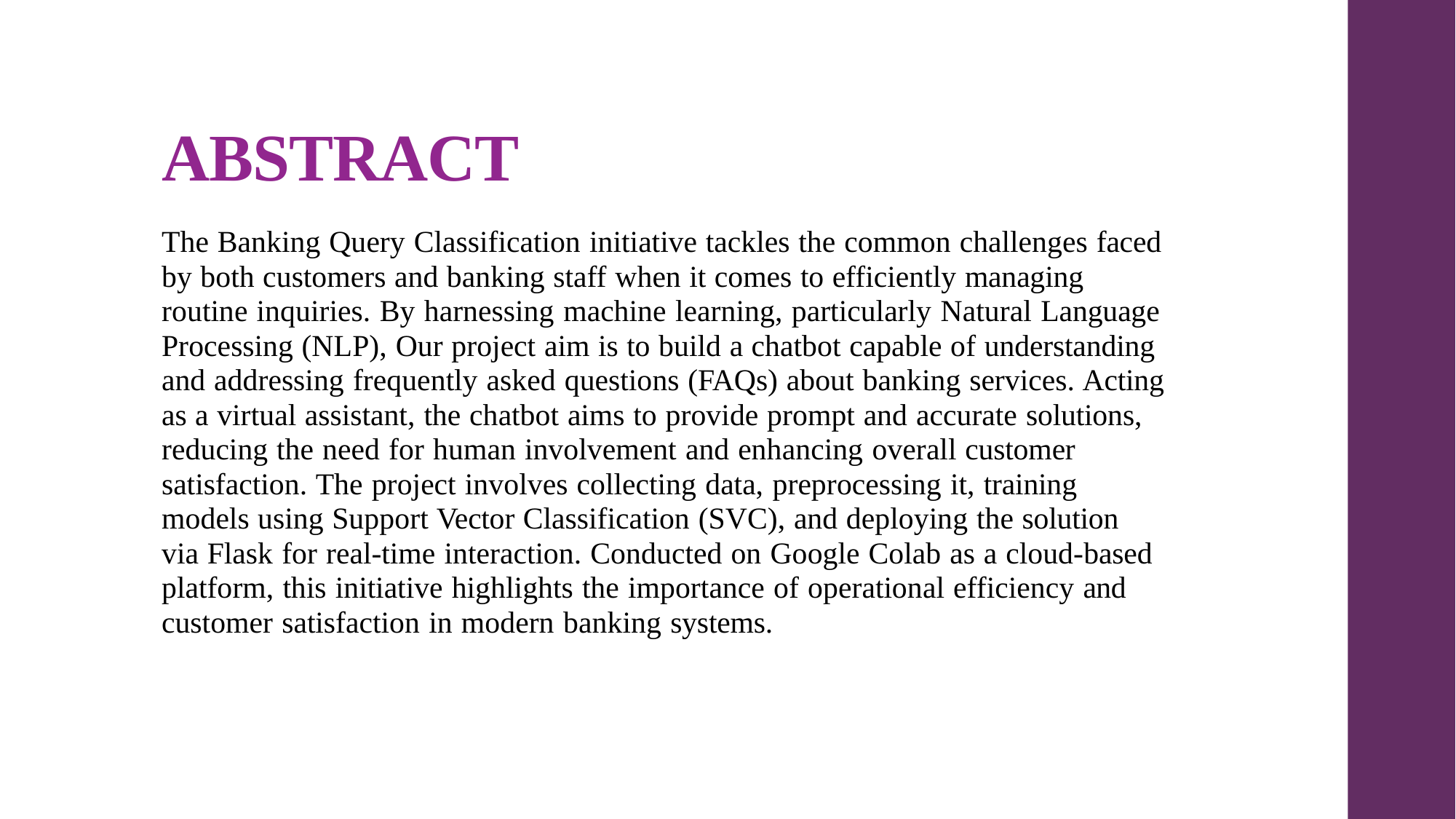

# ABSTRACT
The Banking Query Classification initiative tackles the common challenges faced by both customers and banking staff when it comes to efficiently managing routine inquiries. By harnessing machine learning, particularly Natural Language Processing (NLP), Our project aim is to build a chatbot capable of understanding and addressing frequently asked questions (FAQs) about banking services. Acting as a virtual assistant, the chatbot aims to provide prompt and accurate solutions, reducing the need for human involvement and enhancing overall customer satisfaction. The project involves collecting data, preprocessing it, training models using Support Vector Classification (SVC), and deploying the solution via Flask for real-time interaction. Conducted on Google Colab as a cloud-based platform, this initiative highlights the importance of operational efficiency and customer satisfaction in modern banking systems.